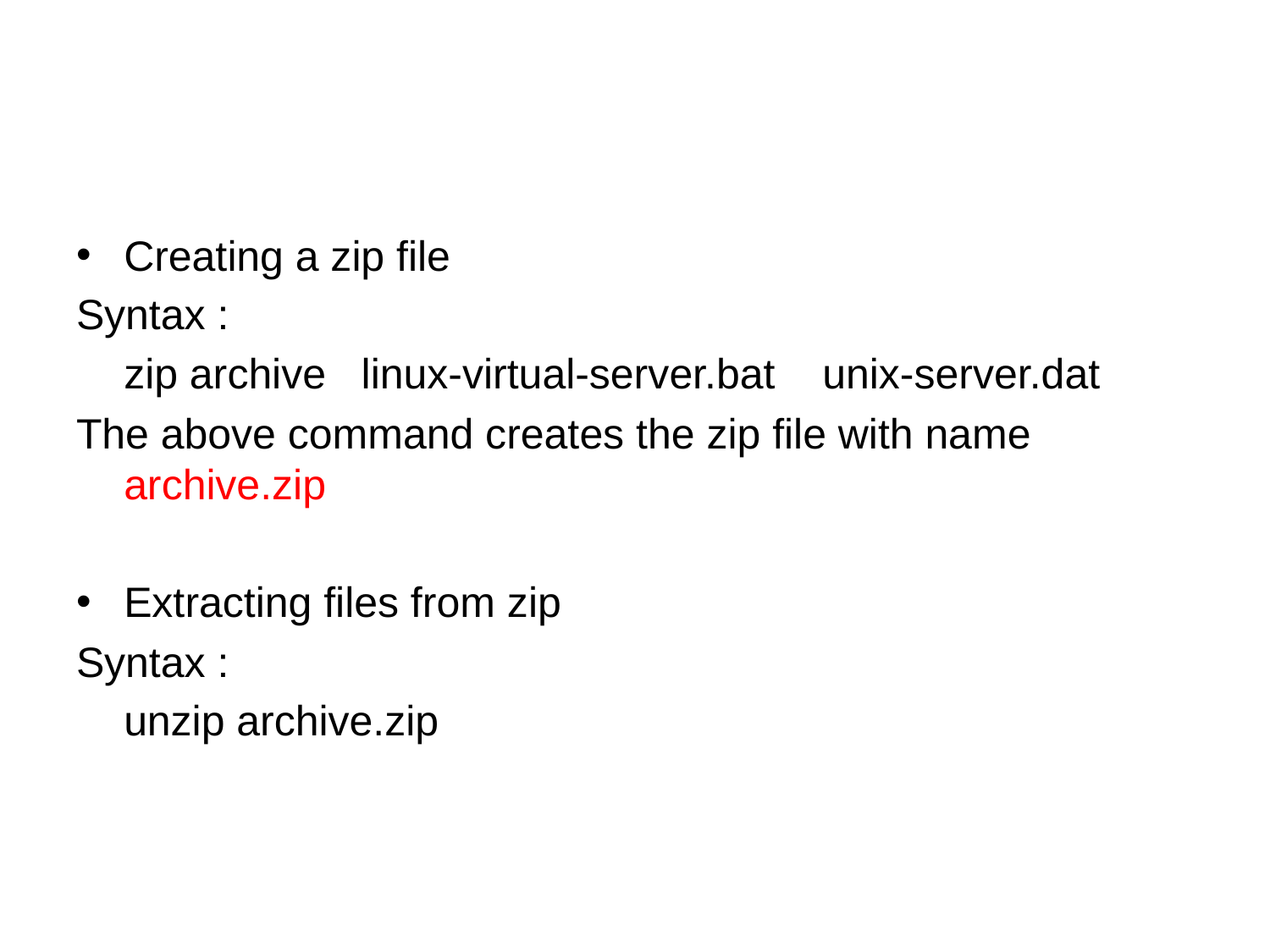

#
Creating a zip file
Syntax :
	zip archive   linux-virtual-server.bat    unix-server.dat
The above command creates the zip file with name archive.zip

Extracting files from zip
Syntax :
	unzip archive.zip